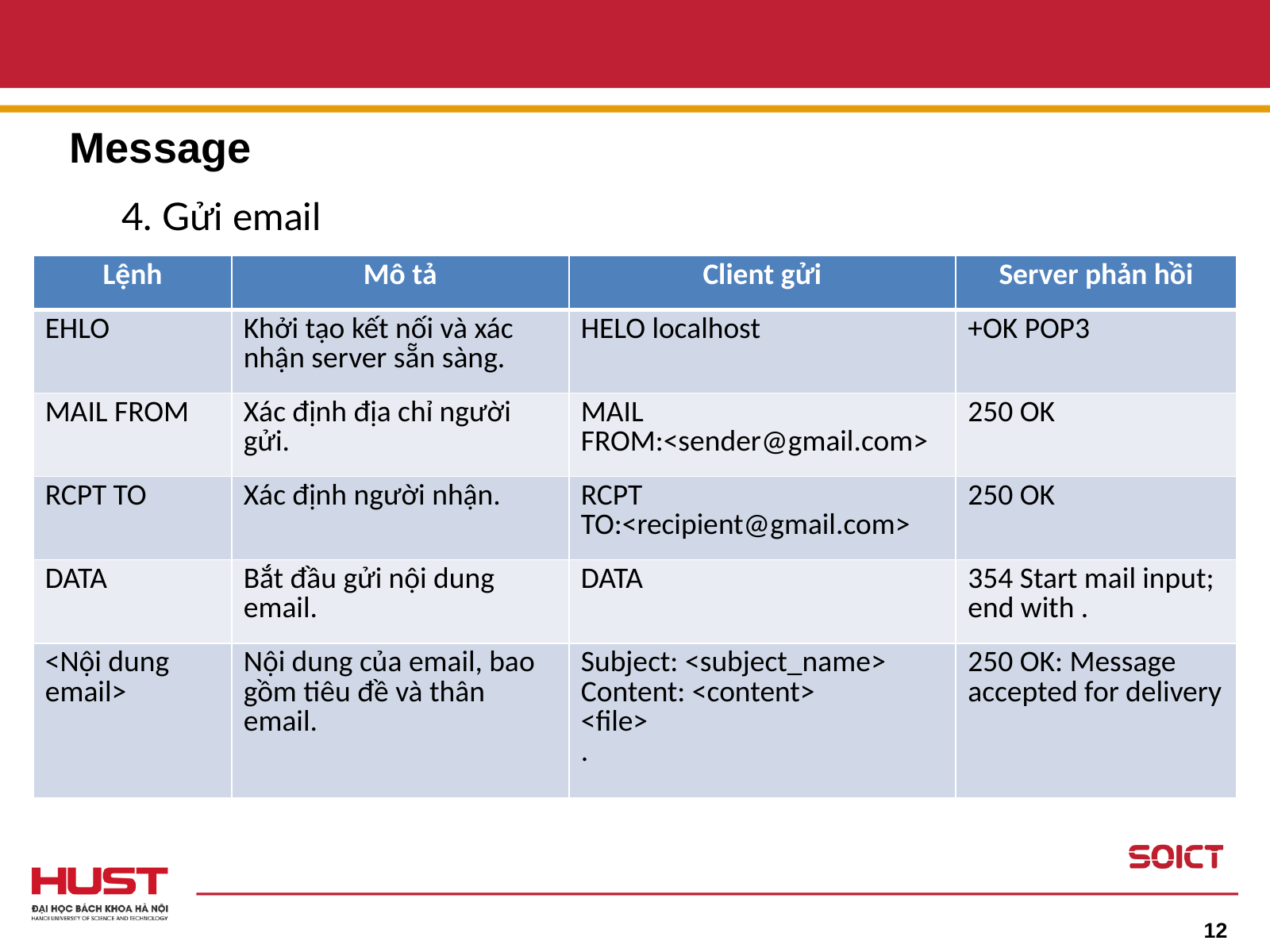

Message
4. Gửi email
| Lệnh | Mô tả | Client gửi | Server phản hồi |
| --- | --- | --- | --- |
| EHLO | Khởi tạo kết nối và xác nhận server sẵn sàng. | HELO localhost | +OK POP3 |
| MAIL FROM | Xác định địa chỉ người gửi. | MAIL FROM:<sender@gmail.com> | 250 OK |
| RCPT TO | Xác định người nhận. | RCPT TO:<recipient@gmail.com> | 250 OK |
| DATA | Bắt đầu gửi nội dung email. | DATA | 354 Start mail input; end with . |
| <Nội dung email> | Nội dung của email, bao gồm tiêu đề và thân email. | Subject: <subject\_name> Content: <content> <file> . | 250 OK: Message accepted for delivery |

12